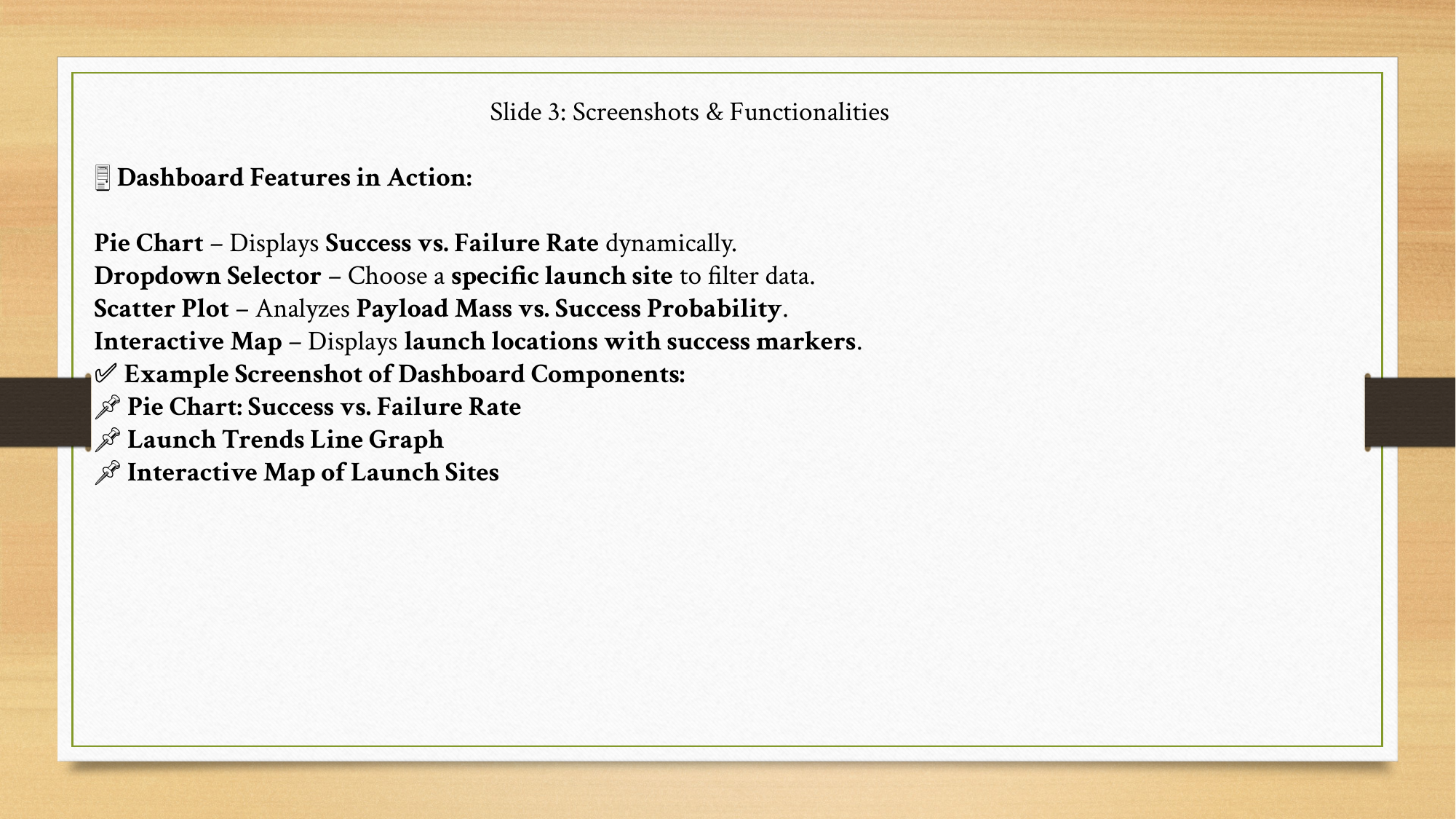

Slide 3: Screenshots & Functionalities

🖥️ Dashboard Features in Action:

Pie Chart – Displays Success vs. Failure Rate dynamically.
Dropdown Selector – Choose a specific launch site to filter data.
Scatter Plot – Analyzes Payload Mass vs. Success Probability.
Interactive Map – Displays launch locations with success markers.
✅ Example Screenshot of Dashboard Components:
📌 Pie Chart: Success vs. Failure Rate
📌 Launch Trends Line Graph
📌 Interactive Map of Launch Sites